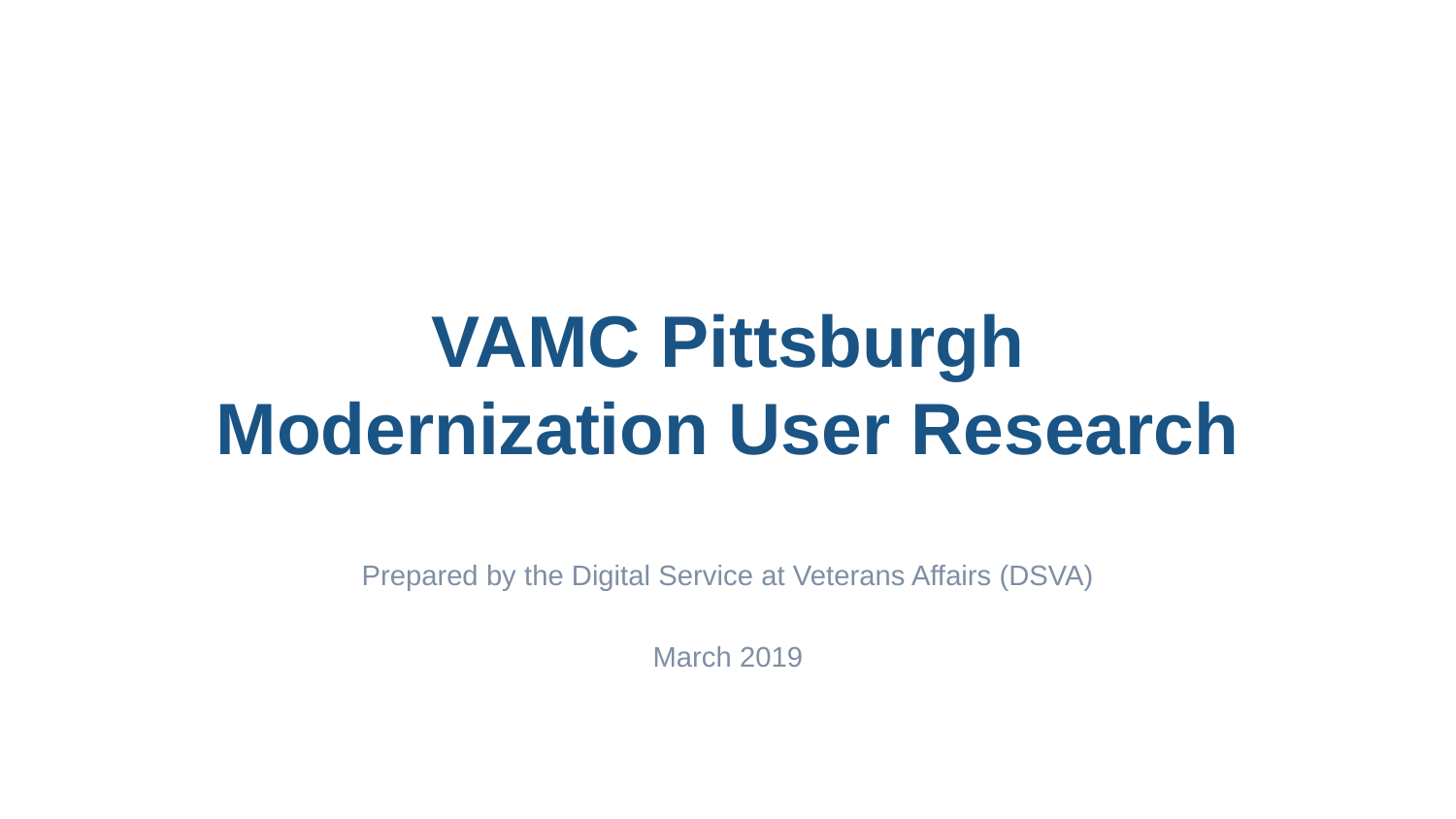

# VAMC Pittsburgh Modernization User Research
Prepared by the Digital Service at Veterans Affairs (DSVA)

March 2019